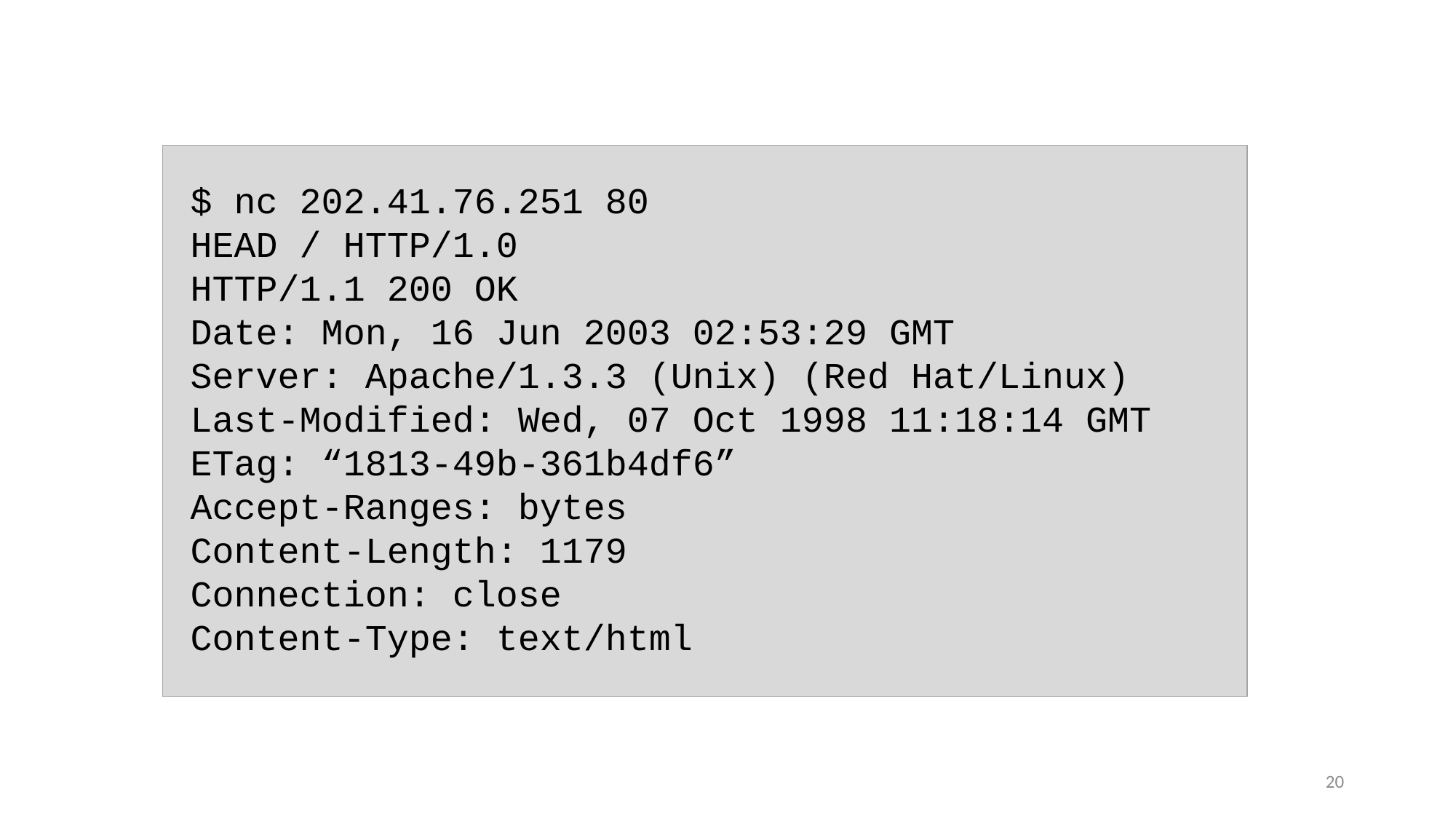

$ nc 202.41.76.251 80
HEAD / HTTP/1.0
HTTP/1.1 200 OK
Date: Mon, 16 Jun 2003 02:53:29 GMT
Server: Apache/1.3.3 (Unix) (Red Hat/Linux)
Last-Modified: Wed, 07 Oct 1998 11:18:14 GMT
ETag: “1813-49b-361b4df6”
Accept-Ranges: bytes
Content-Length: 1179
Connection: close
Content-Type: text/html
20